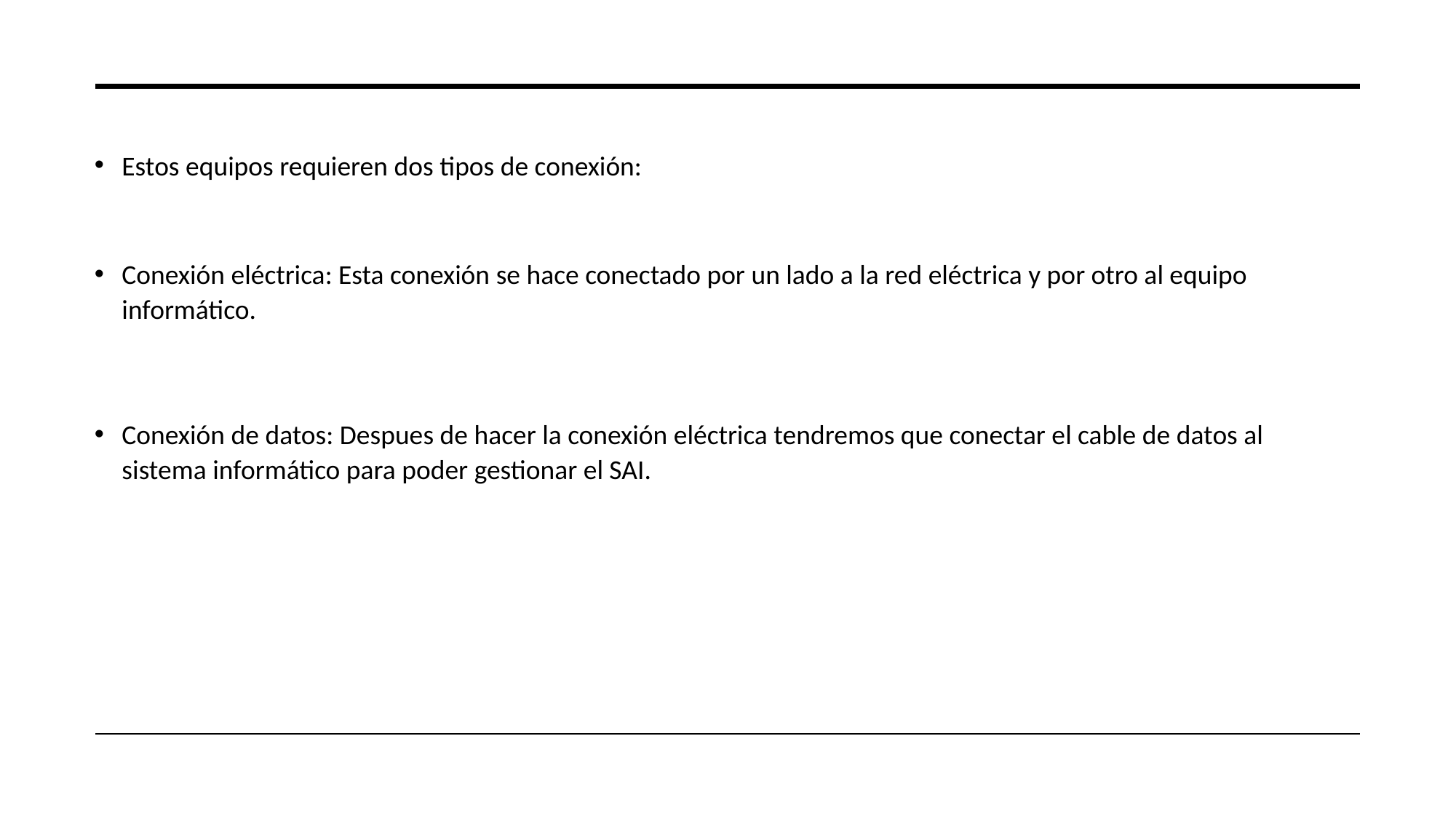

Estos equipos requieren dos tipos de conexión:

Conexión eléctrica: Esta conexión se hace conectado por un lado a la red eléctrica y por otro al equipo informático.

Conexión de datos: Despues de hacer la conexión eléctrica tendremos que conectar el cable de datos al sistema informático para poder gestionar el SAI.